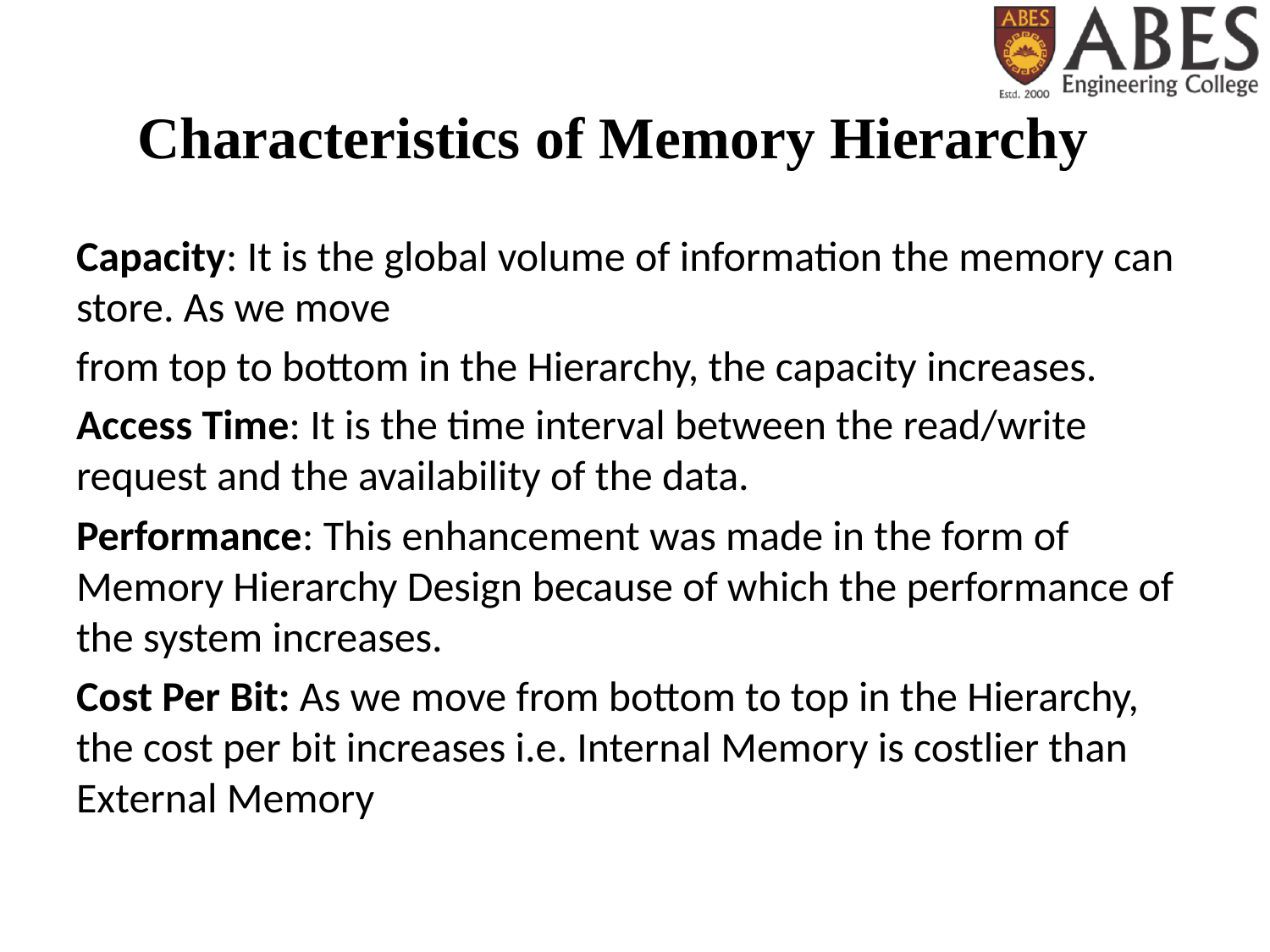

# Characteristics of Memory Hierarchy
Capacity: It is the global volume of information the memory can store. As we move
from top to bottom in the Hierarchy, the capacity increases.
Access Time: It is the time interval between the read/write request and the availability of the data.
Performance: This enhancement was made in the form of Memory Hierarchy Design because of which the performance of the system increases.
Cost Per Bit: As we move from bottom to top in the Hierarchy, the cost per bit increases i.e. Internal Memory is costlier than External Memory